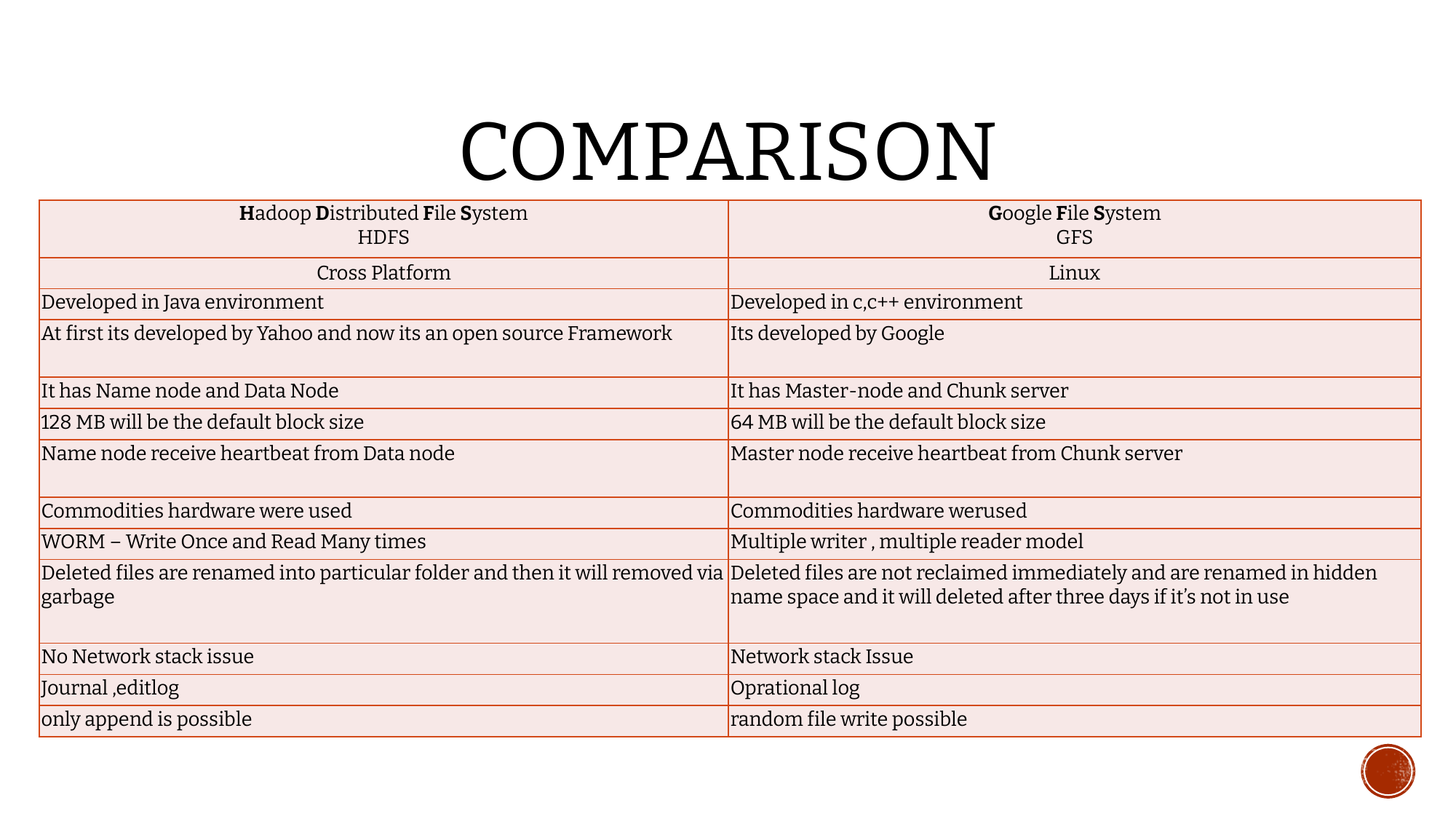

# Comparison
| Hadoop Distributed File System HDFS | Google File System GFS |
| --- | --- |
| Cross Platform | Linux |
| Developed in Java environment | Developed in c,c++ environment |
| At first its developed by Yahoo and now its an open source Framework | Its developed by Google |
| It has Name node and Data Node | It has Master-node and Chunk server |
| 128 MB will be the default block size | 64 MB will be the default block size |
| Name node receive heartbeat from Data node | Master node receive heartbeat from Chunk server |
| Commodities hardware were used | Commodities hardware werused |
| WORM – Write Once and Read Many times | Multiple writer , multiple reader model |
| Deleted files are renamed into particular folder and then it will removed via garbage | Deleted files are not reclaimed immediately and are renamed in hidden name space and it will deleted after three days if it’s not in use |
| No Network stack issue | Network stack Issue |
| Journal ,editlog | Oprational log |
| only append is possible | random file write possible |